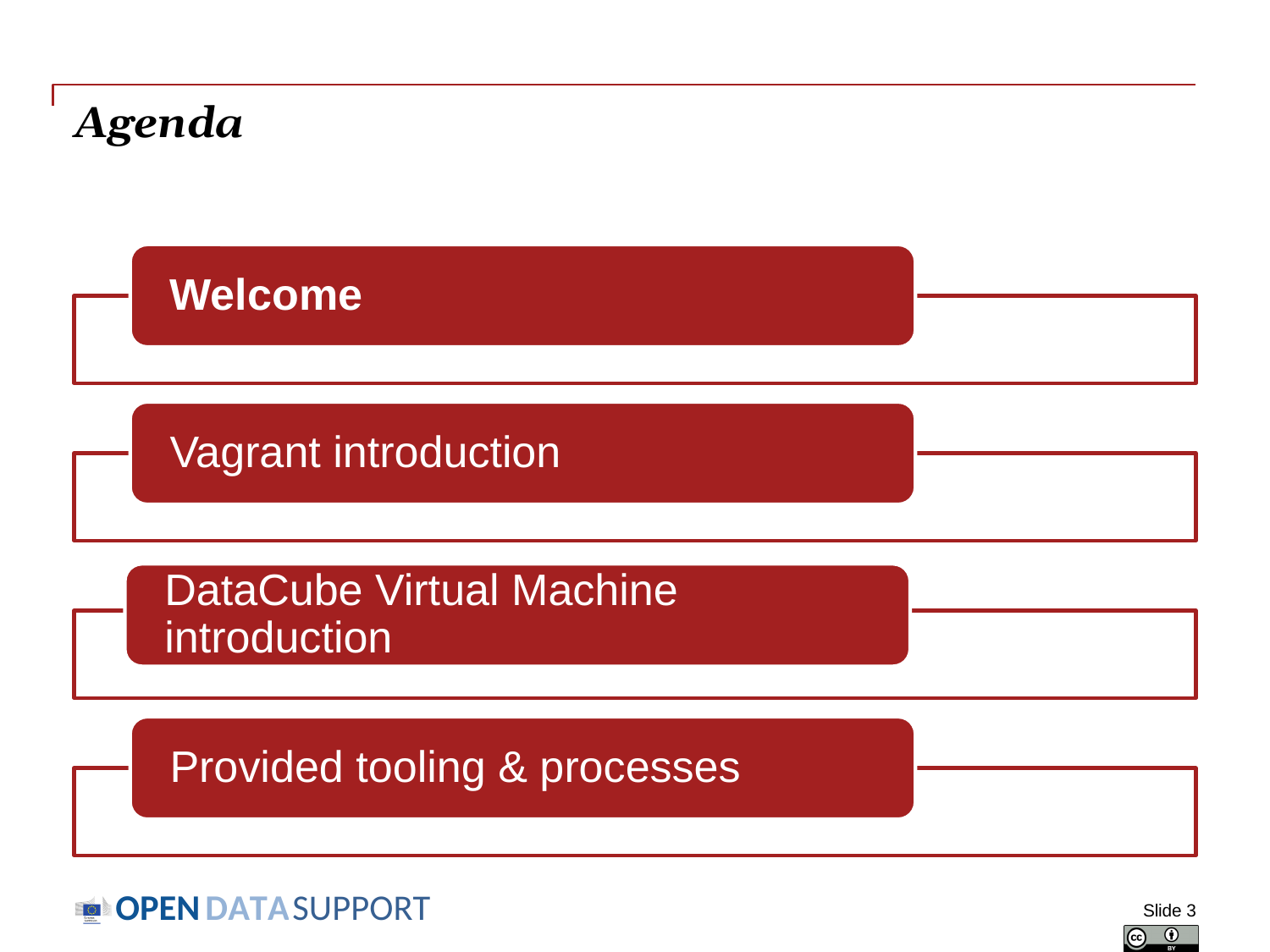

# Agenda
Welcome
Vagrant introduction
DataCube Virtual Machine introduction
Provided tooling & processes
Slide 3